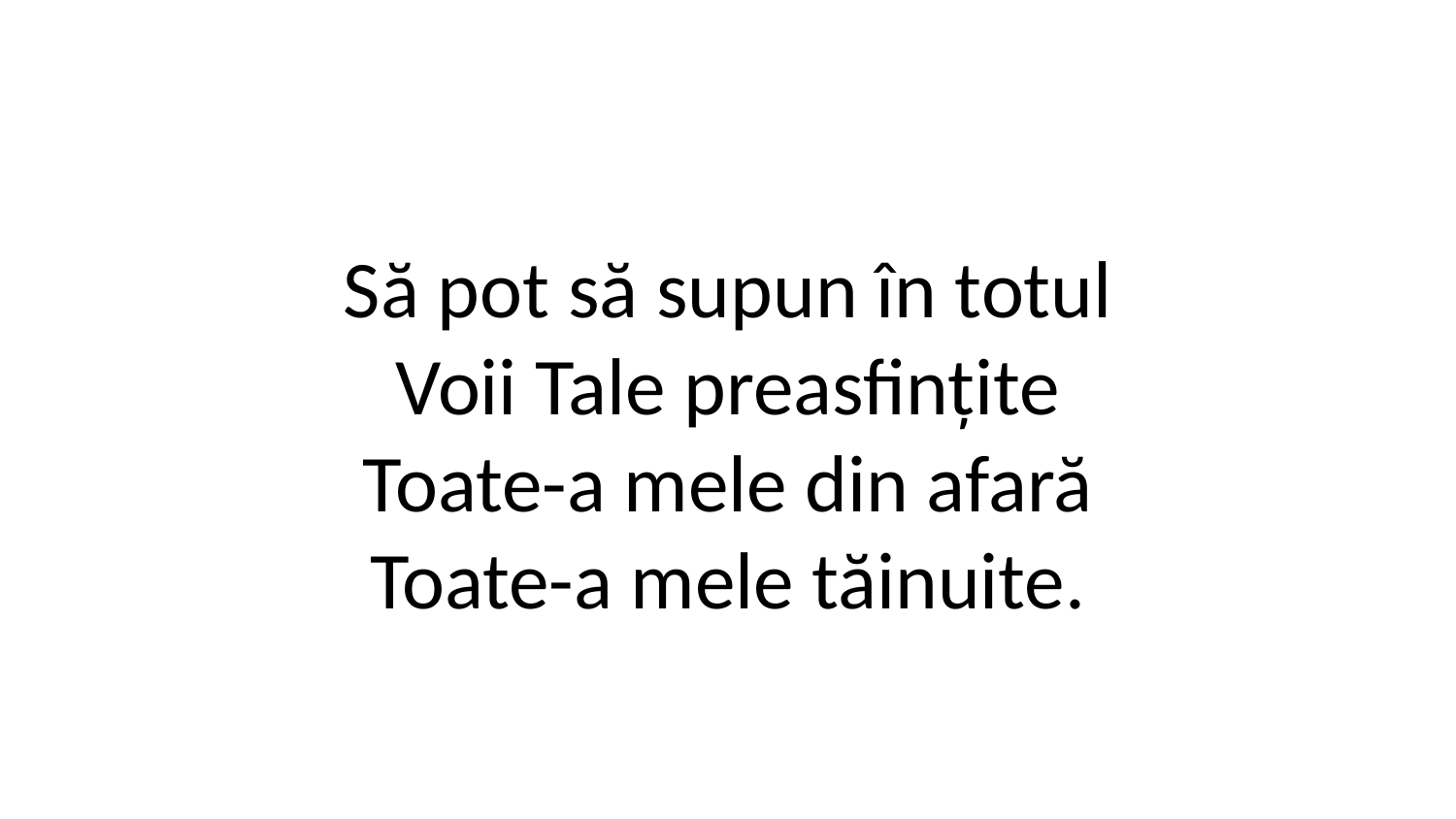

Să pot să supun în totul
Voii Tale preasfințite
Toate-a mele din afară
Toate-a mele tăinuite.